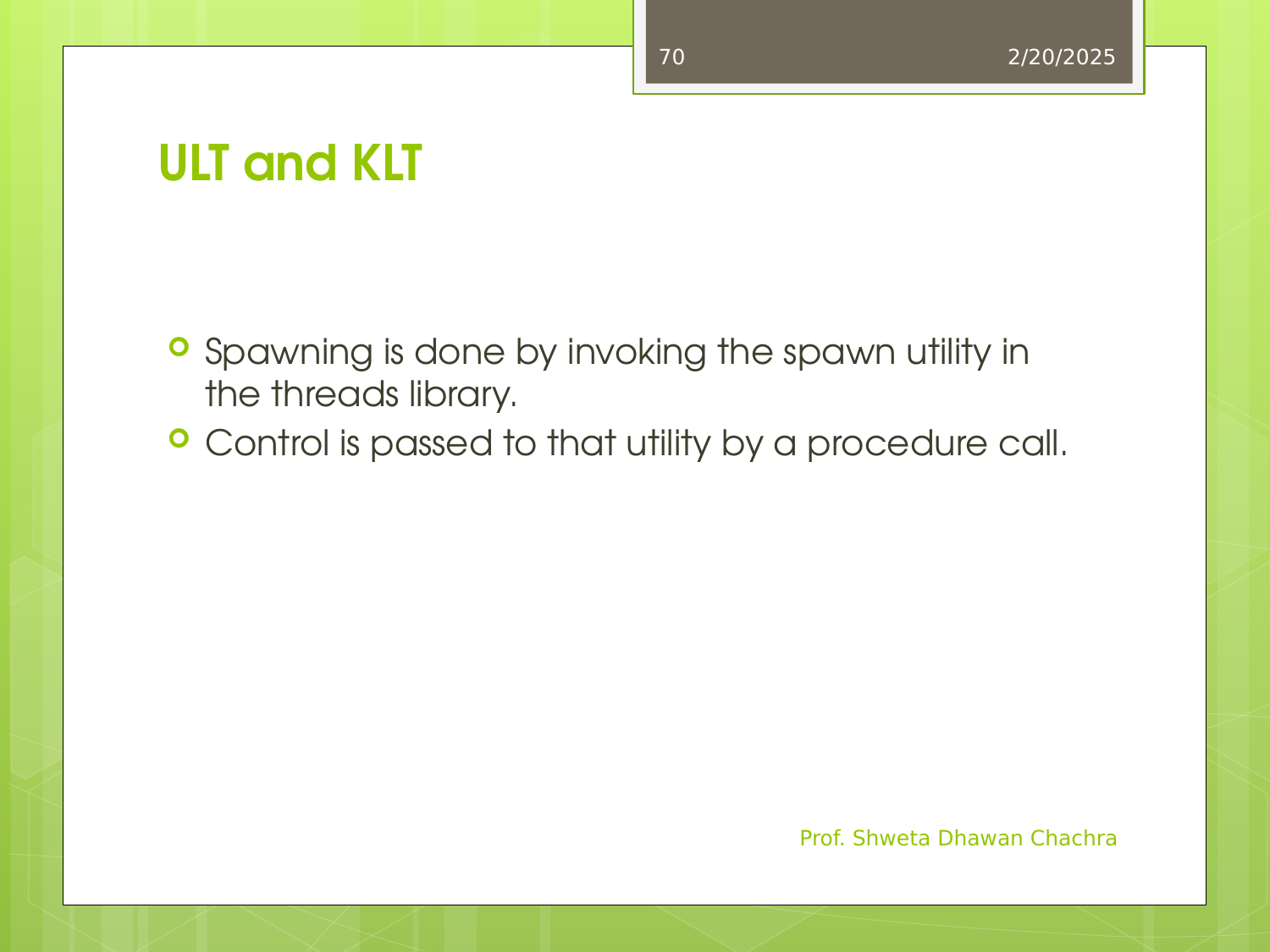

70
2/20/2025
# ULT and KLT
Spawning is done by invoking the spawn utility in the threads library.
Control is passed to that utility by a procedure call.
Prof. Shweta Dhawan Chachra